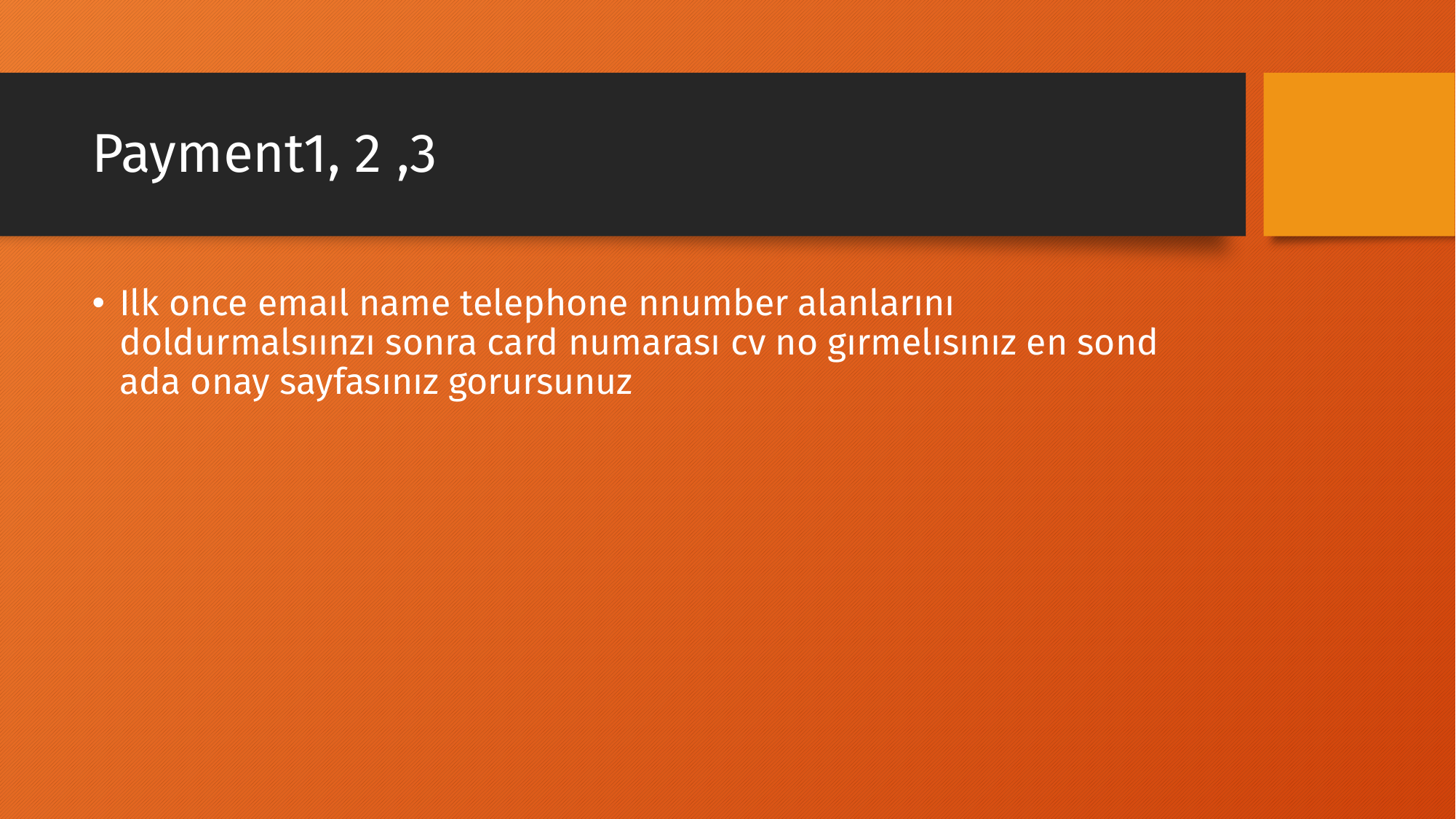

# Payment1, 2 ,3
Ilk once emaıl name telephone nnumber alanlarını doldurmalsıınzı sonra card numarası cv no gırmelısınız en sond ada onay sayfasınız gorursunuz